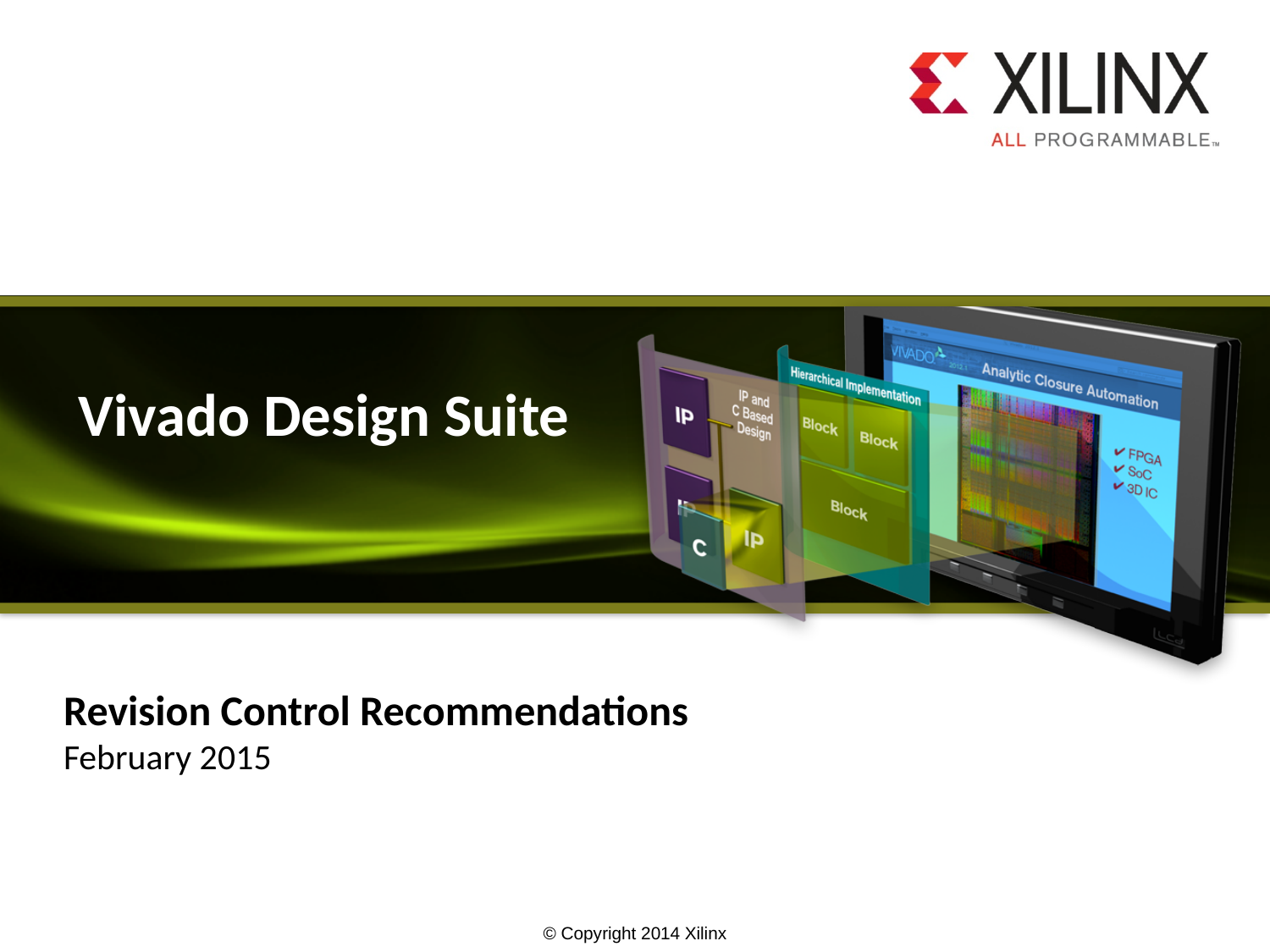

Vivado Design Suite

Revision Control Recommendations
February 2015